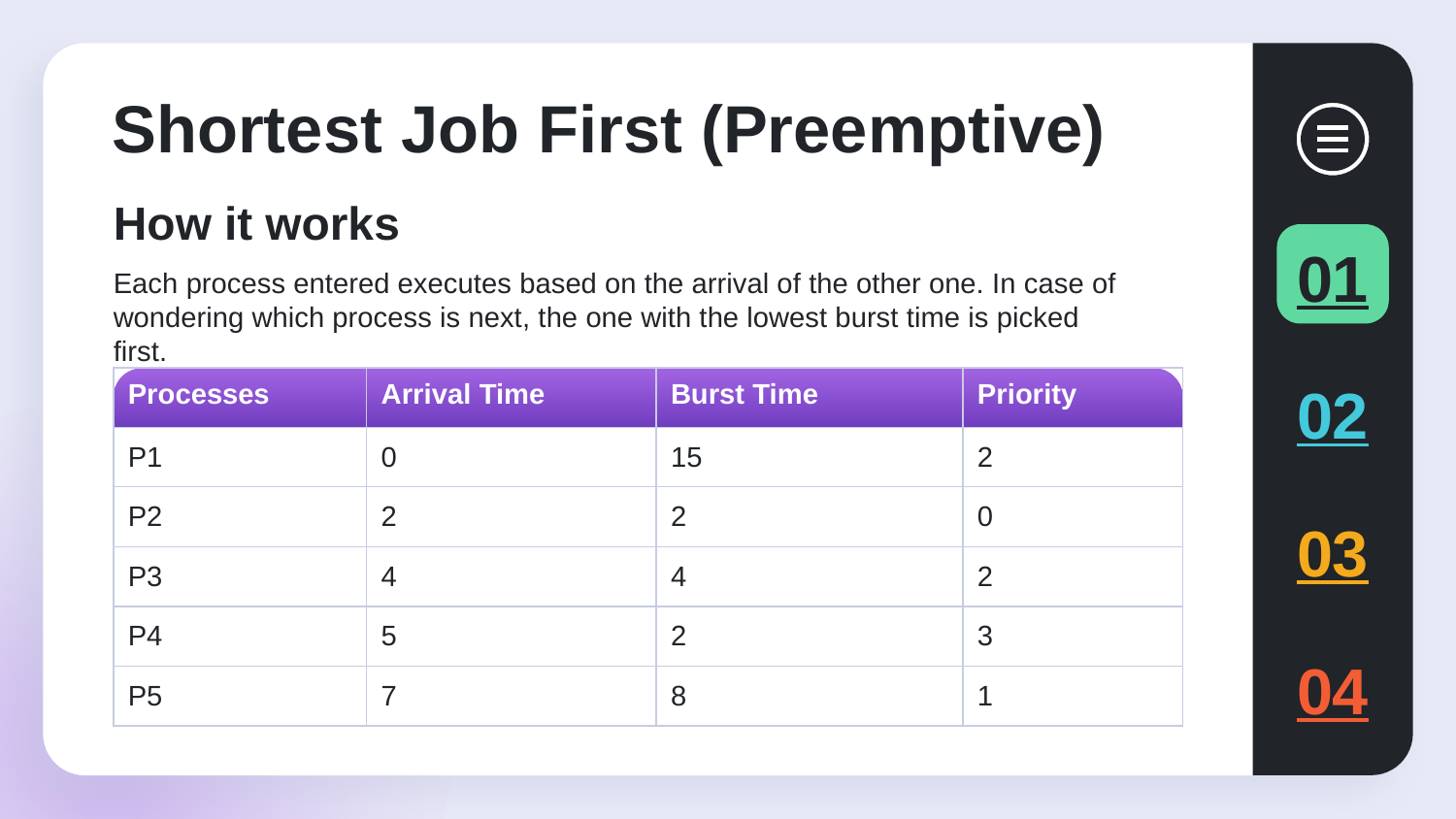

# Shortest Job First (Preemptive)

How it works

01
Each process entered executes based on the arrival of the other one. In case of wondering which process is next, the one with the lowest burst time is picked first.
| Processes | Arrival Time | Burst Time | Priority |
| --- | --- | --- | --- |
| P1 | 0 | 15 | 2 |
| P2 | 2 | 2 | 0 |
| P3 | 4 | 4 | 2 |
| P4 | 5 | 2 | 3 |
| P5 | 7 | 8 | 1 |

02
03
04